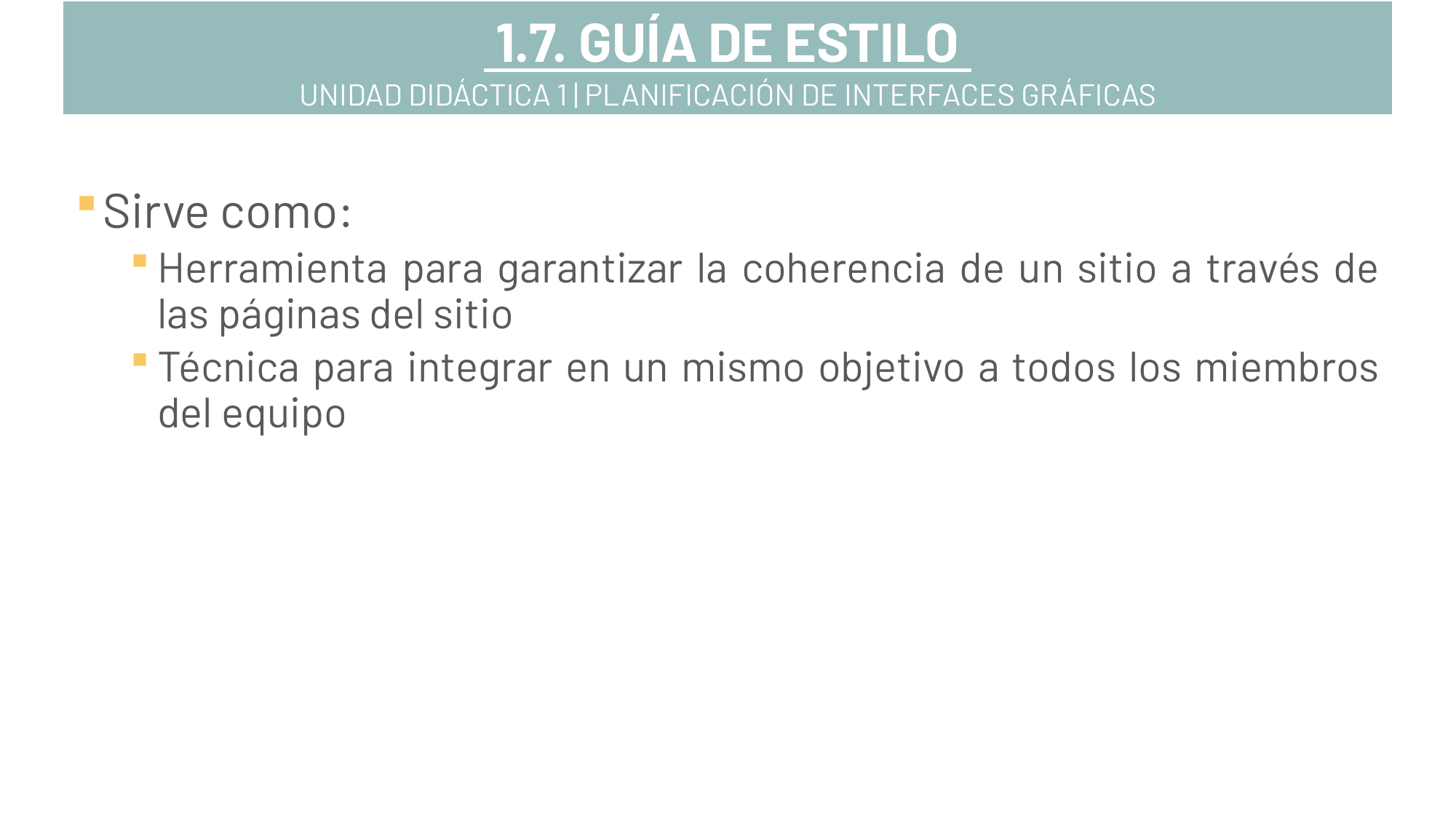

1.7. GUÍA DE ESTILO
UNIDAD DIDÁCTICA 1 | PLANIFICACIÓN DE INTERFACES GRÁFICAS
Sirve como:
Herramienta para garantizar la coherencia de un sitio a través de las páginas del sitio
Técnica para integrar en un mismo objetivo a todos los miembros del equipo